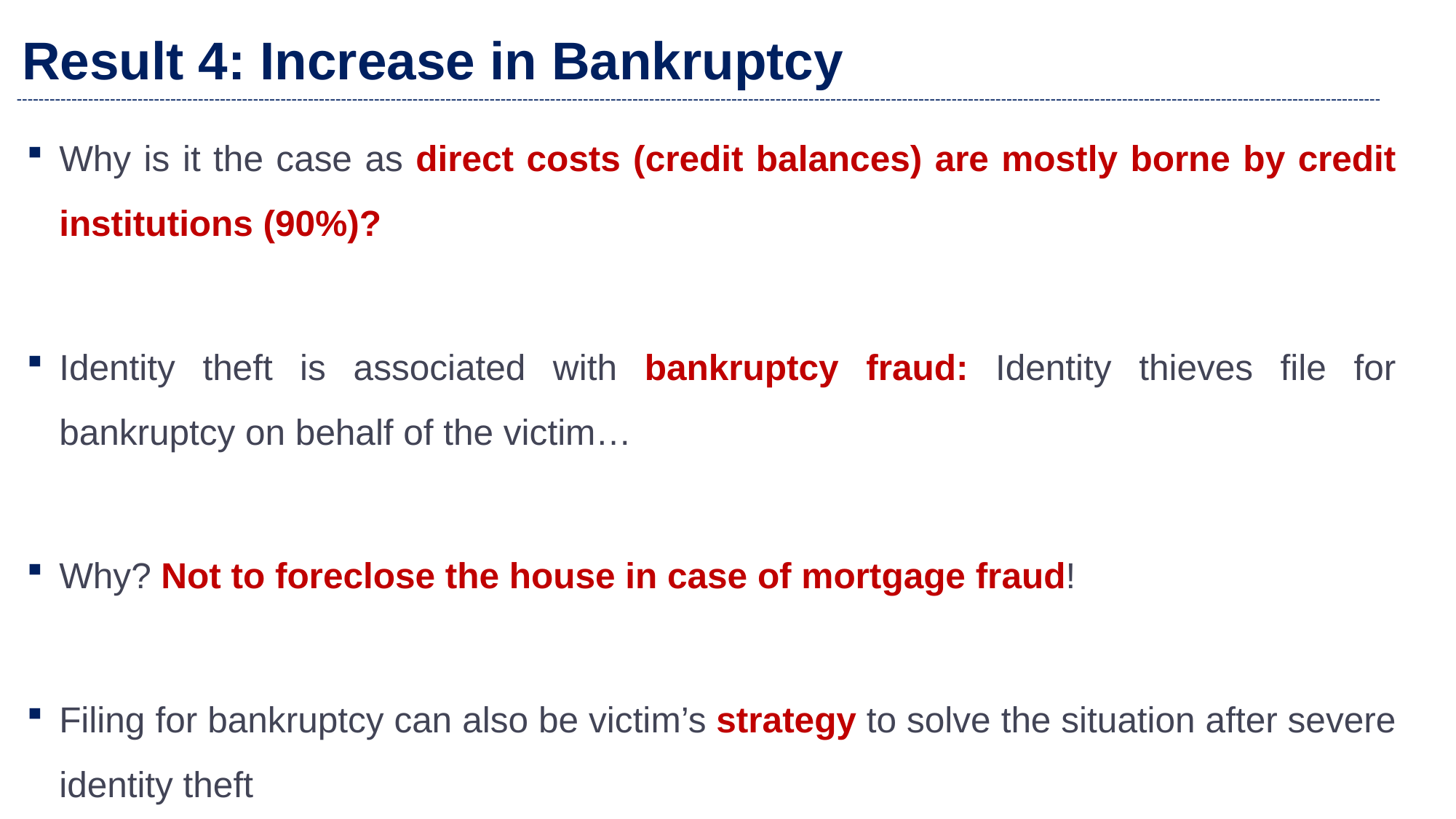

# Result 4: Increase in Bankruptcy
Why is it the case as direct costs (credit balances) are mostly borne by credit institutions (90%)?

Identity theft is associated with bankruptcy fraud: Identity thieves file for bankruptcy on behalf of the victim…

Why? Not to foreclose the house in case of mortgage fraud!

Filing for bankruptcy can also be victim’s strategy to solve the situation after severe identity theft